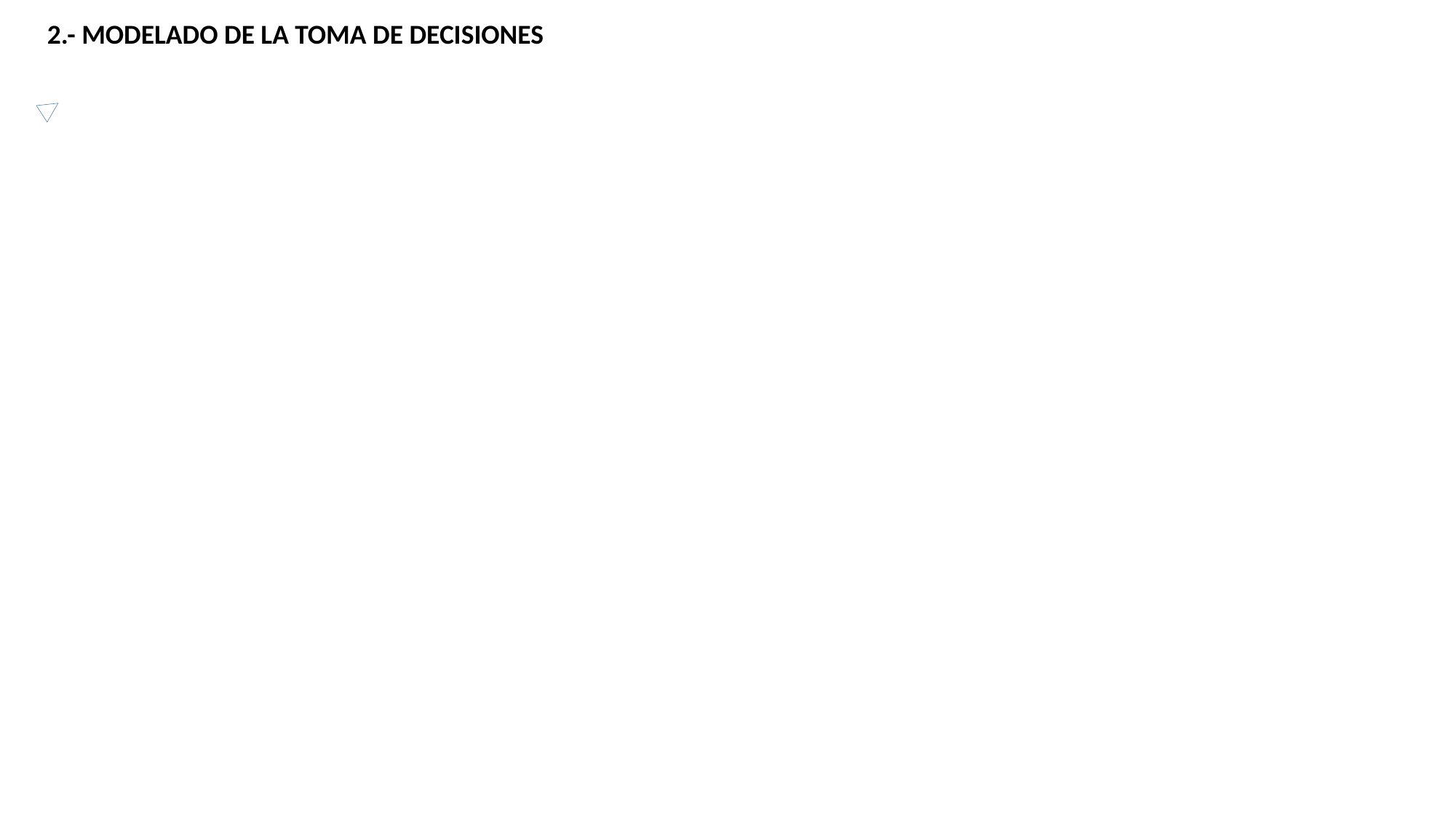

2.- MODELADO DE LA TOMA DE DECISIONES